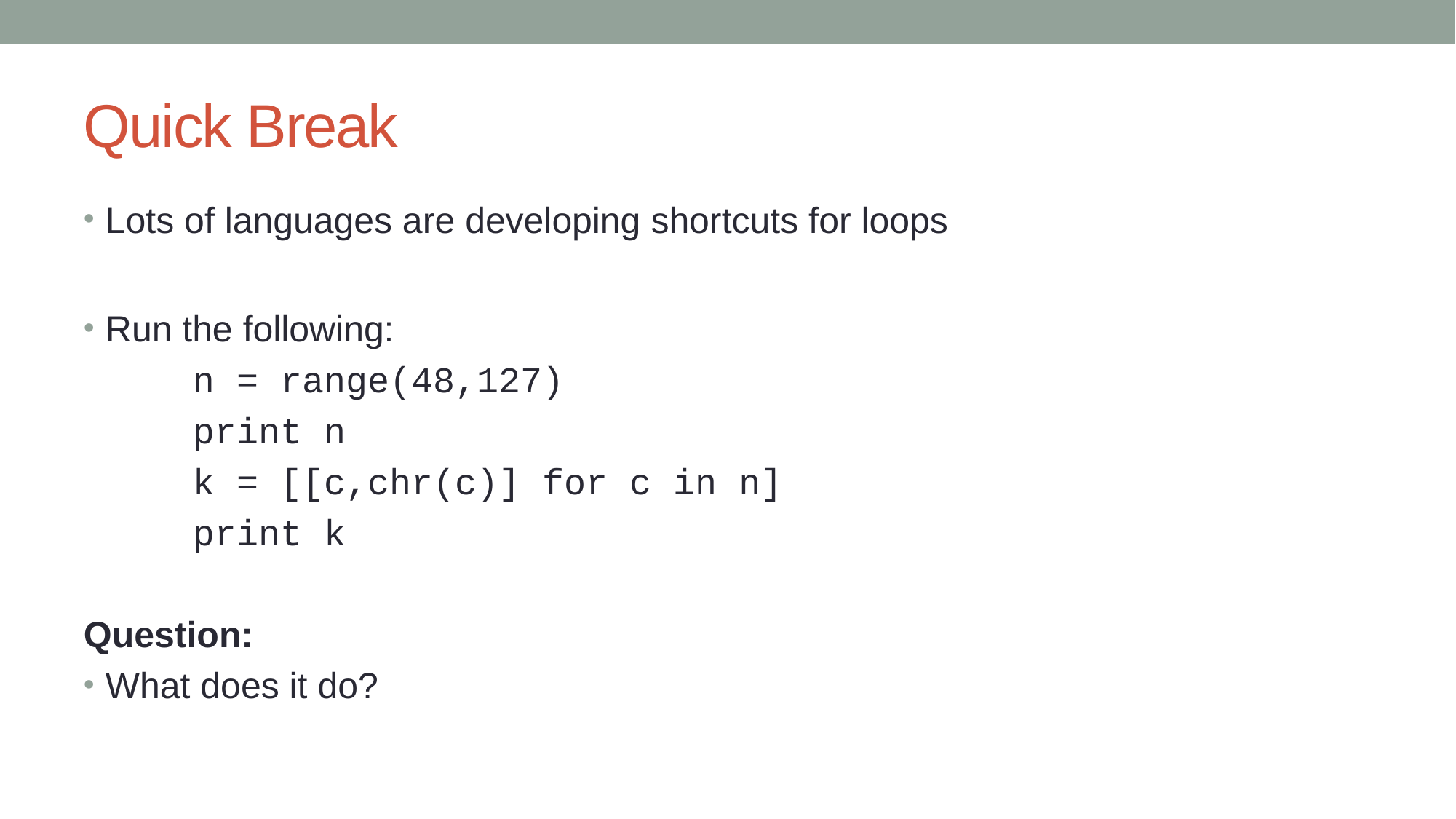

# Quick Break
Lots of languages are developing shortcuts for loops

Run the following:
	n = range(48,127)
	print n
	k = [[c,chr(c)] for c in n]
	print k

Question:
What does it do?